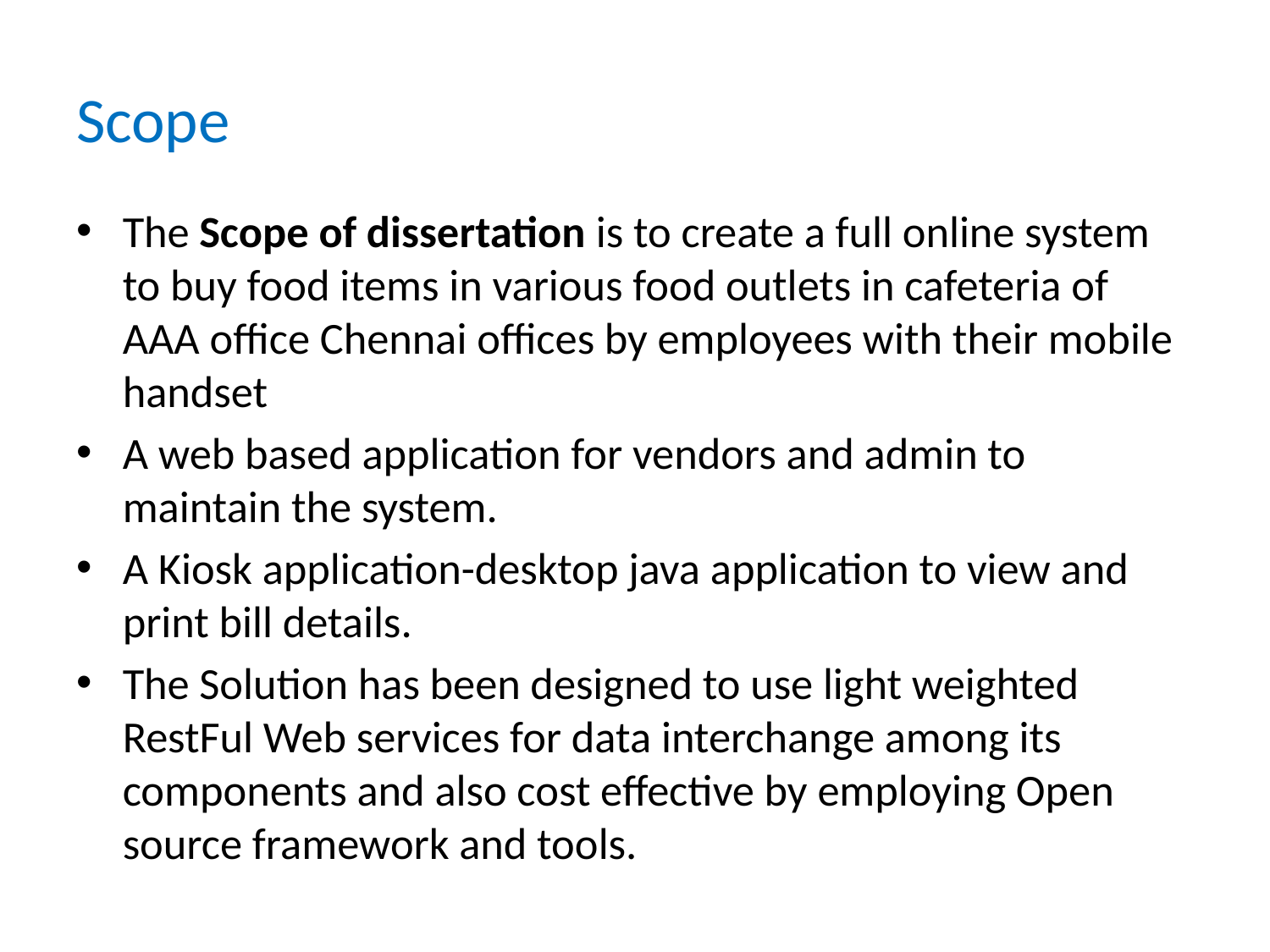

# Scope
The Scope of dissertation is to create a full online system to buy food items in various food outlets in cafeteria of AAA office Chennai offices by employees with their mobile handset
A web based application for vendors and admin to maintain the system.
A Kiosk application-desktop java application to view and print bill details.
The Solution has been designed to use light weighted RestFul Web services for data interchange among its components and also cost effective by employing Open source framework and tools.